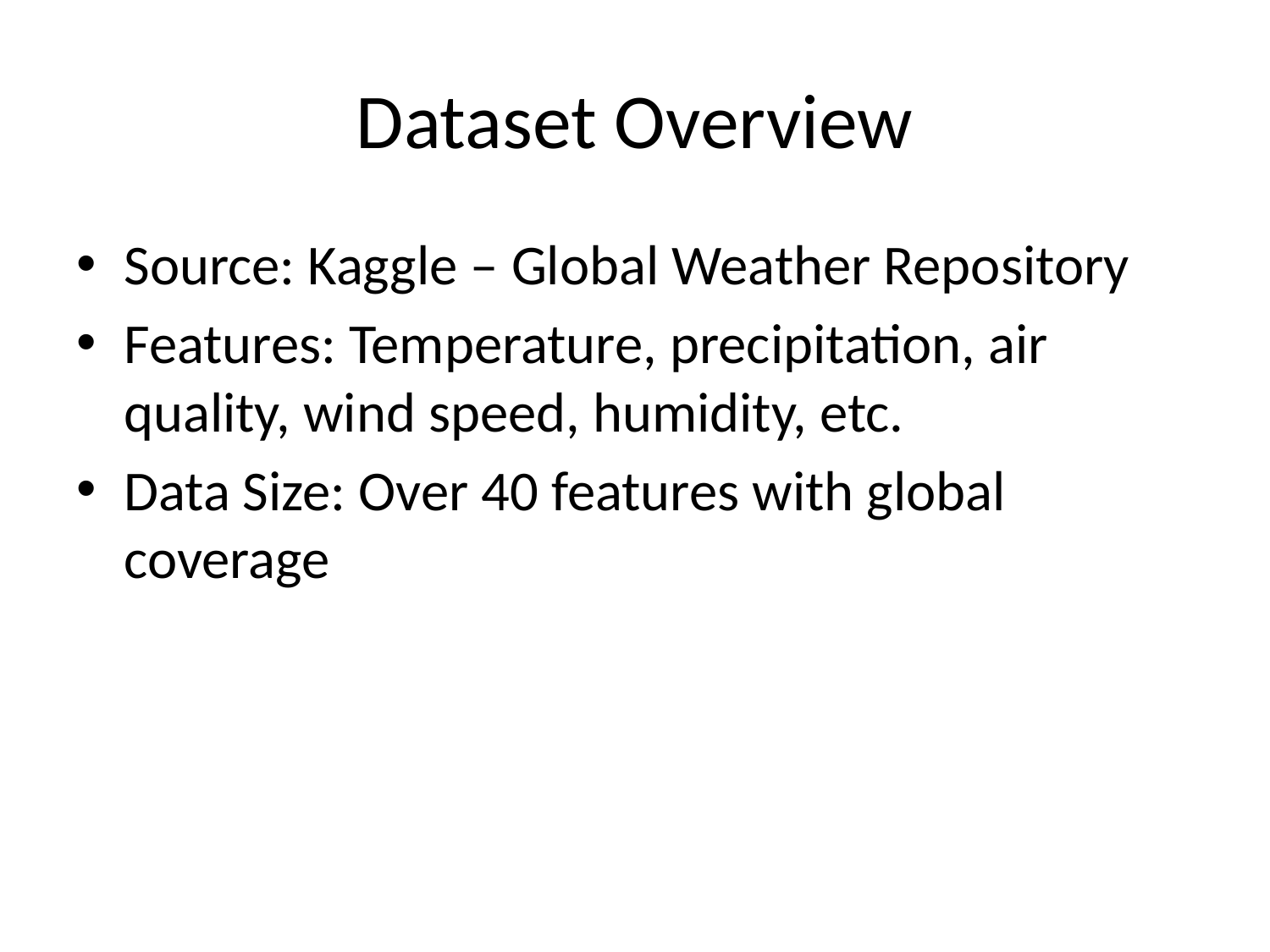

# Dataset Overview
Source: Kaggle – Global Weather Repository
Features: Temperature, precipitation, air quality, wind speed, humidity, etc.
Data Size: Over 40 features with global coverage